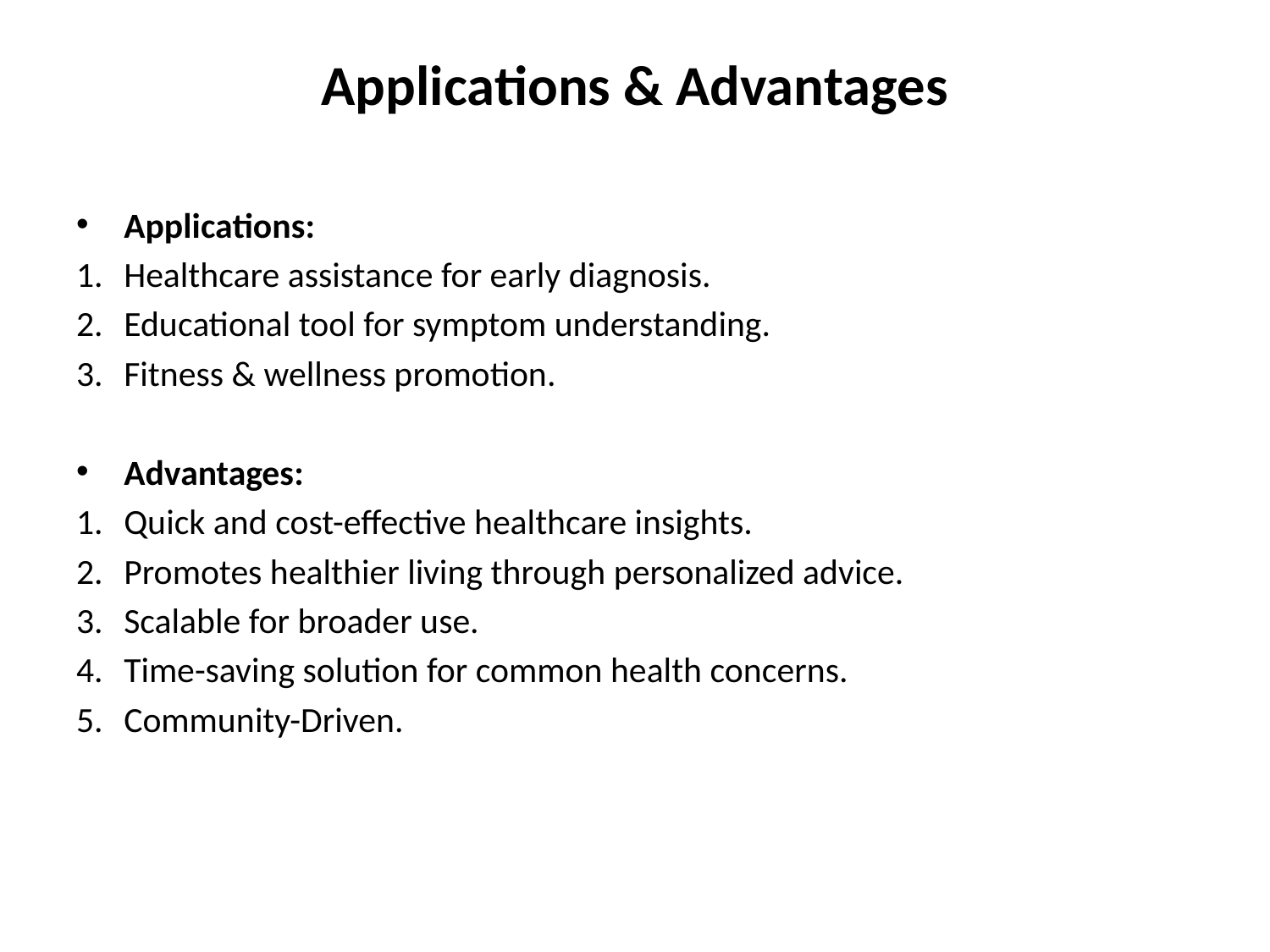

Applications & Advantages

Applications:
Healthcare assistance for early diagnosis.
Educational tool for symptom understanding.
Fitness & wellness promotion.

Advantages:
Quick and cost-effective healthcare insights.
Promotes healthier living through personalized advice.
Scalable for broader use.
Time-saving solution for common health concerns.
Community-Driven.